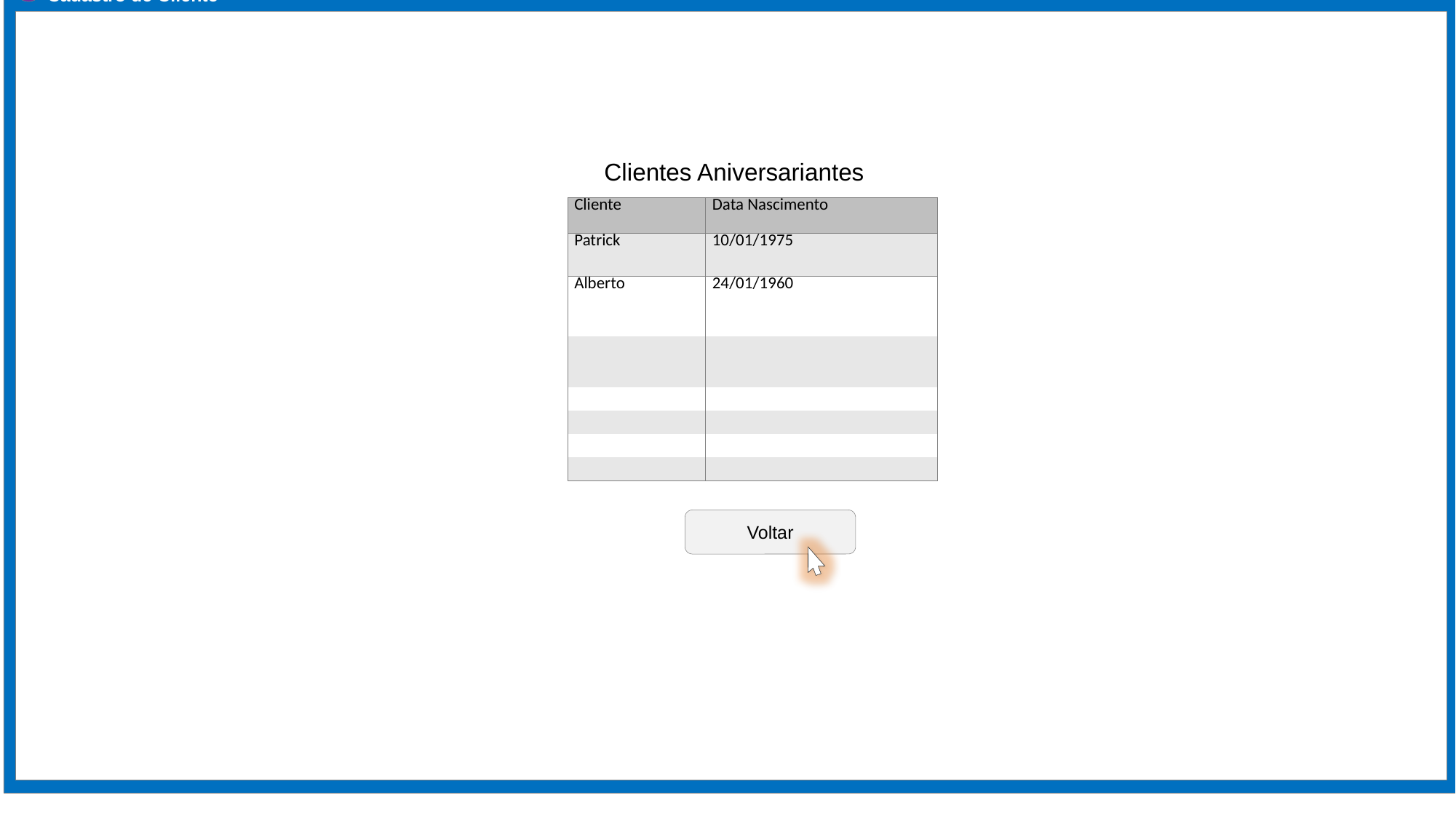

‘	‘						‘		‘’	‘		‘’		‘	‘	‘’							‘									‘’’’’’’’’’’’’’’’’’’’’’’’’’’’’’’’’’’’’’’’’’’’’’’’’’’’’’’’’’’		‘’’’’’’’	‘’’’’’
Cadastro de Cliente

Clientes Aniversariantes
| Cliente | Data Nascimento |
| --- | --- |
| Patrick | 10/01/1975 |
| Alberto | 24/01/1960 |
|  |  |
|  |  |
|  |  |
|  |  |
|  |  |
Voltar